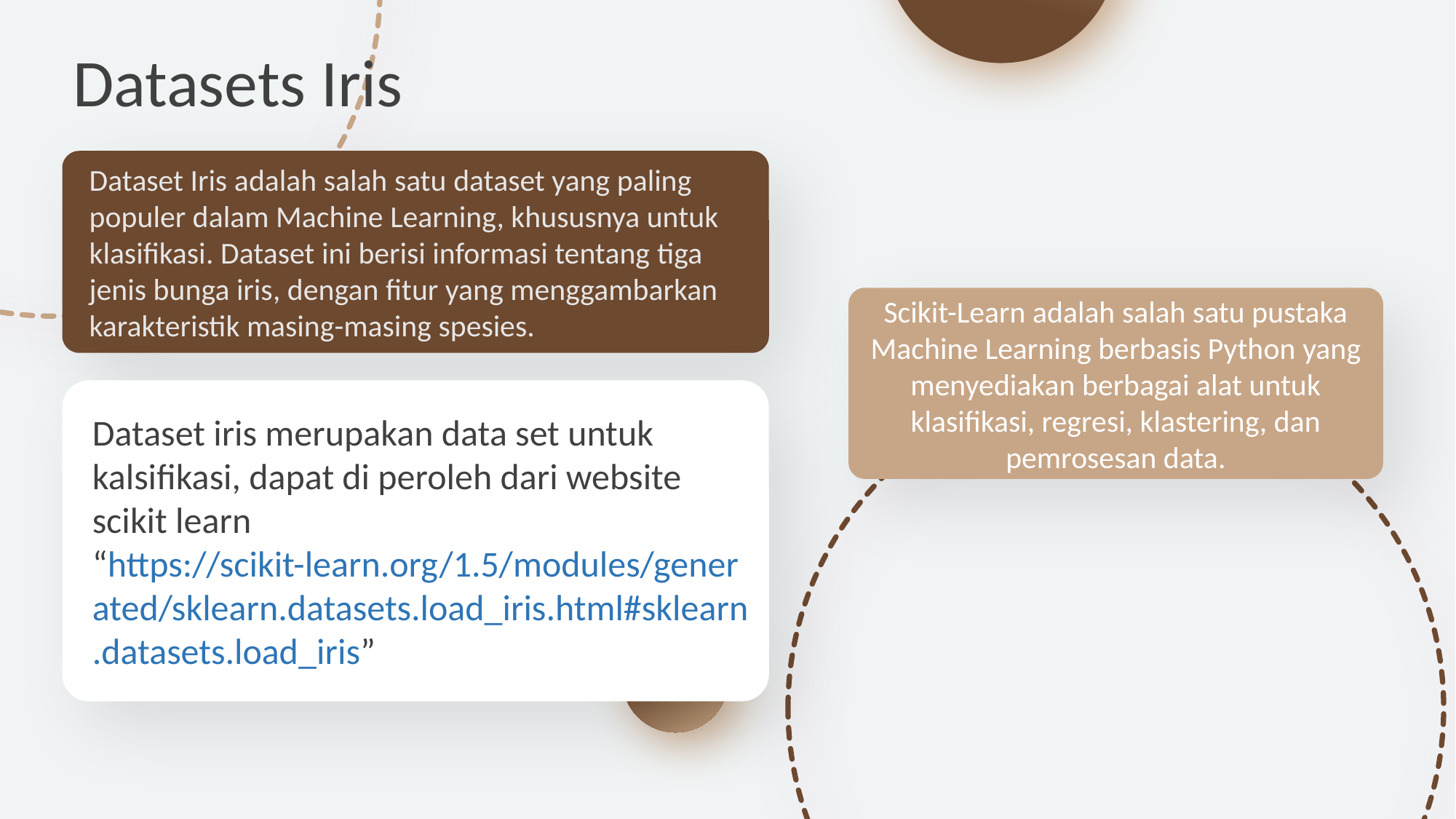

Datasets Iris
Dataset Iris adalah salah satu dataset yang paling populer dalam Machine Learning, khususnya untuk klasifikasi. Dataset ini berisi informasi tentang tiga jenis bunga iris, dengan fitur yang menggambarkan karakteristik masing-masing spesies.
Scikit-Learn adalah salah satu pustaka Machine Learning berbasis Python yang menyediakan berbagai alat untuk klasifikasi, regresi, klastering, dan pemrosesan data.

Dataset iris merupakan data set untuk kalsifikasi, dapat di peroleh dari website scikit learn “https://scikit-learn.org/1.5/modules/generated/sklearn.datasets.load_iris.html#sklearn.datasets.load_iris”